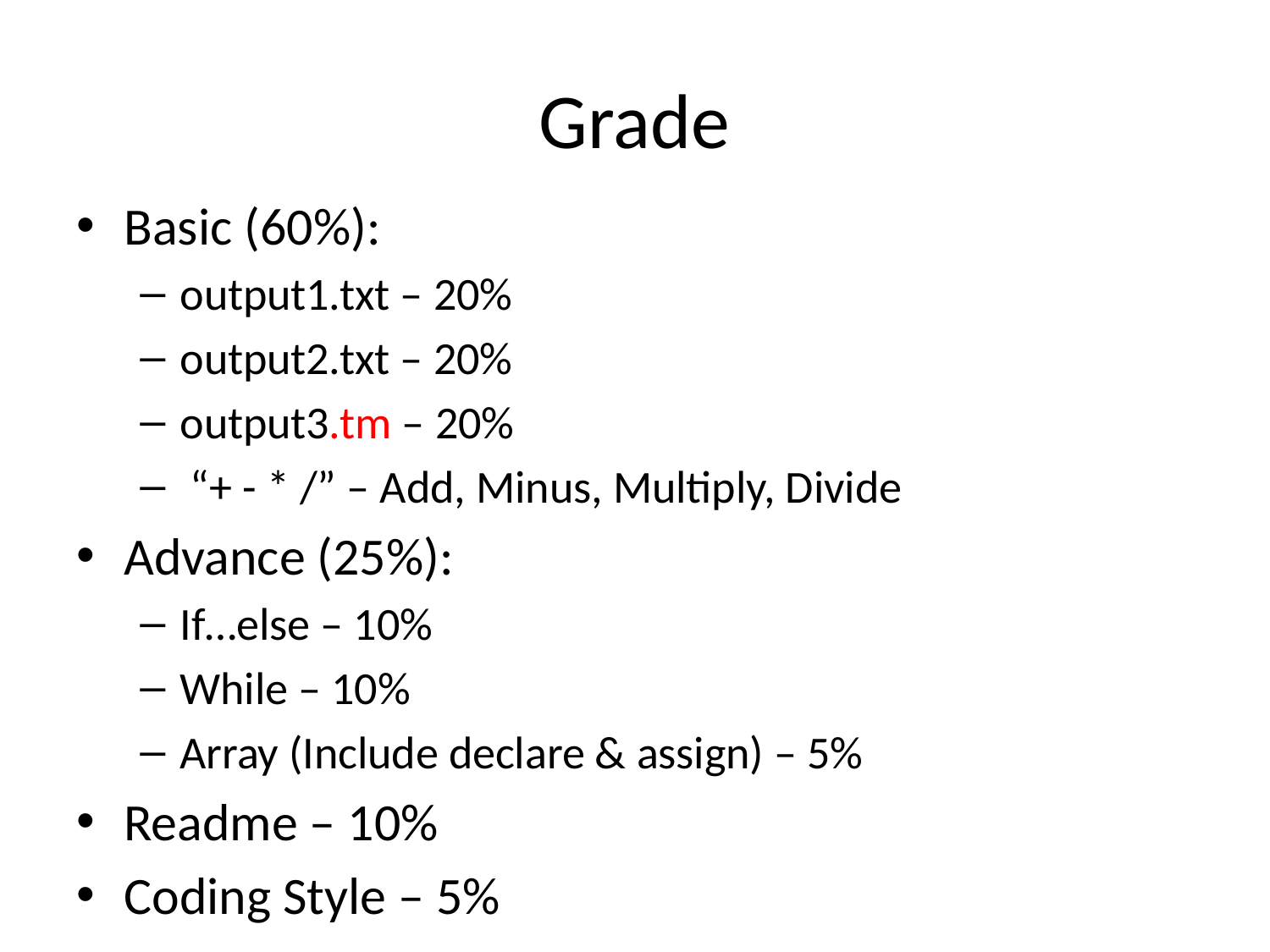

# Grade
Basic (60%):
output1.txt – 20%
output2.txt – 20%
output3.tm – 20%
 “+ - * /” – Add, Minus, Multiply, Divide
Advance (25%):
If…else – 10%
While – 10%
Array (Include declare & assign) – 5%
Readme – 10%
Coding Style – 5%